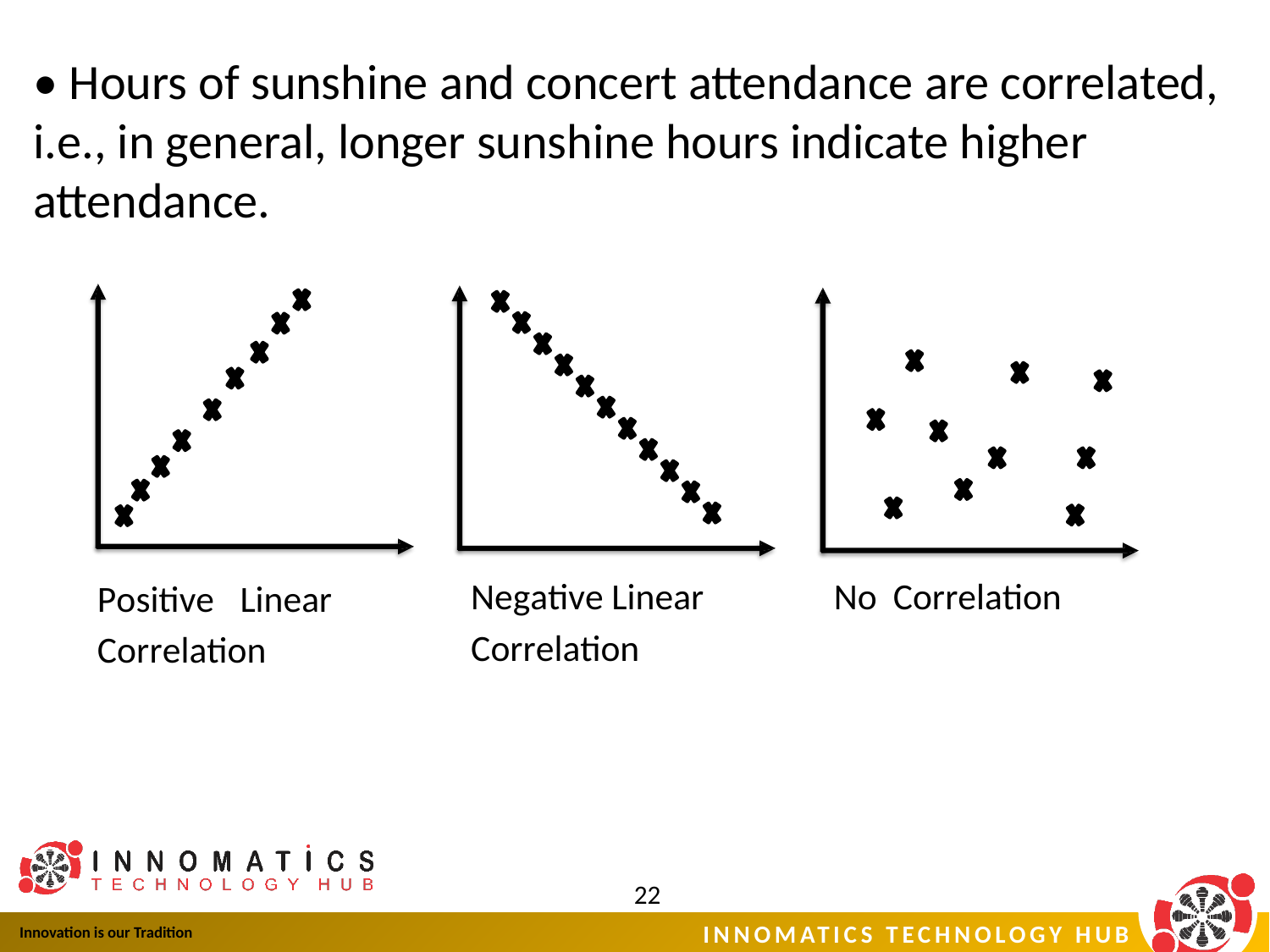

• Hours of sunshine and concert attendance are correlated, i.e., in general, longer sunshine hours indicate higher attendance.

Negative Linear
Correlation
No
Correlation
Positive
Linear
Correlation